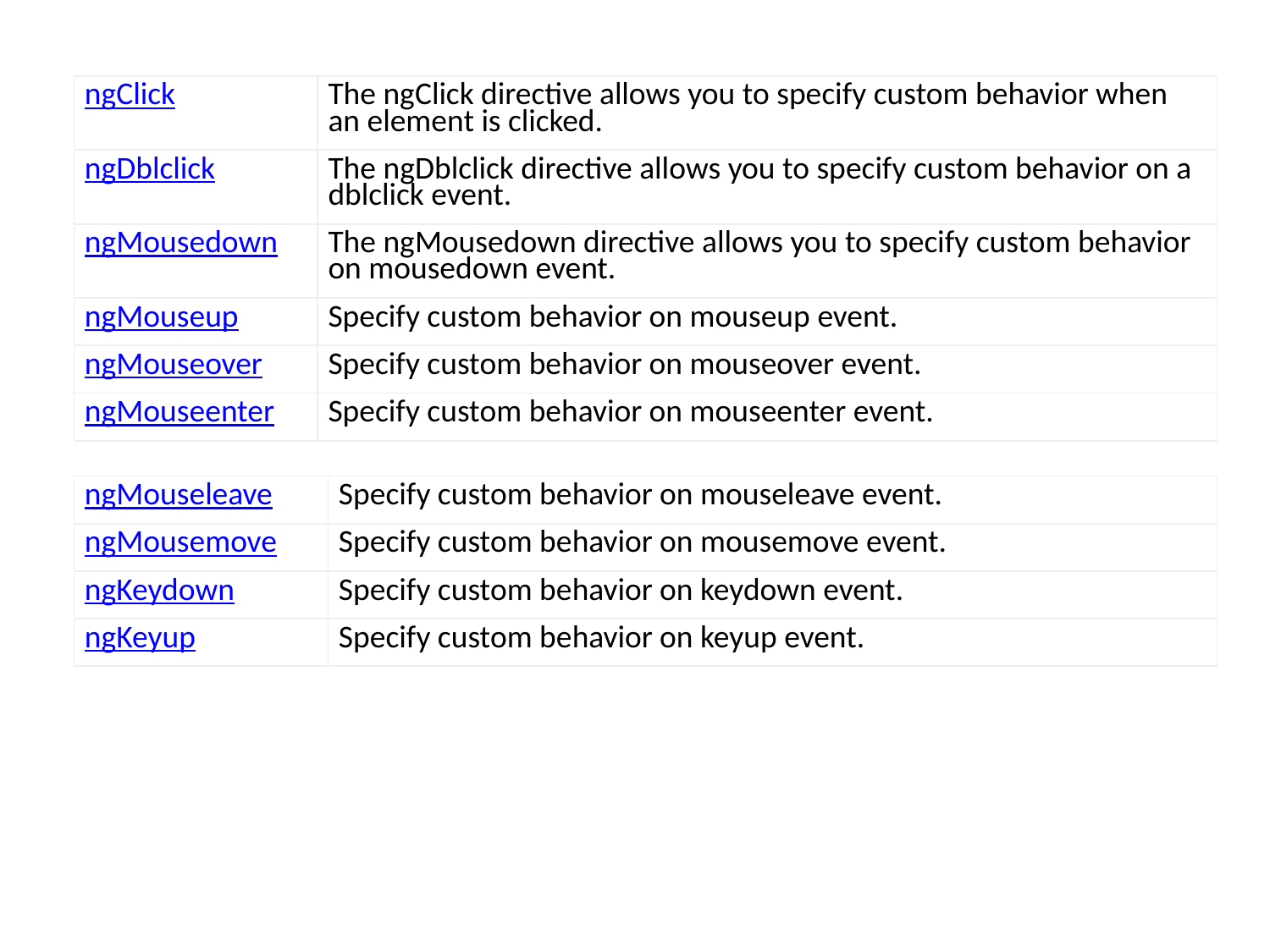

| ngClick | The ngClick directive allows you to specify custom behavior when an element is clicked. |
| --- | --- |
| ngDblclick | The ngDblclick directive allows you to specify custom behavior on a dblclick event. |
| ngMousedown | The ngMousedown directive allows you to specify custom behavior on mousedown event. |
| ngMouseup | Specify custom behavior on mouseup event. |
| ngMouseover | Specify custom behavior on mouseover event. |
| ngMouseenter | Specify custom behavior on mouseenter event. |
| ngMouseleave | Specify custom behavior on mouseleave event. |
| --- | --- |
| ngMousemove | Specify custom behavior on mousemove event. |
| ngKeydown | Specify custom behavior on keydown event. |
| ngKeyup | Specify custom behavior on keyup event. |